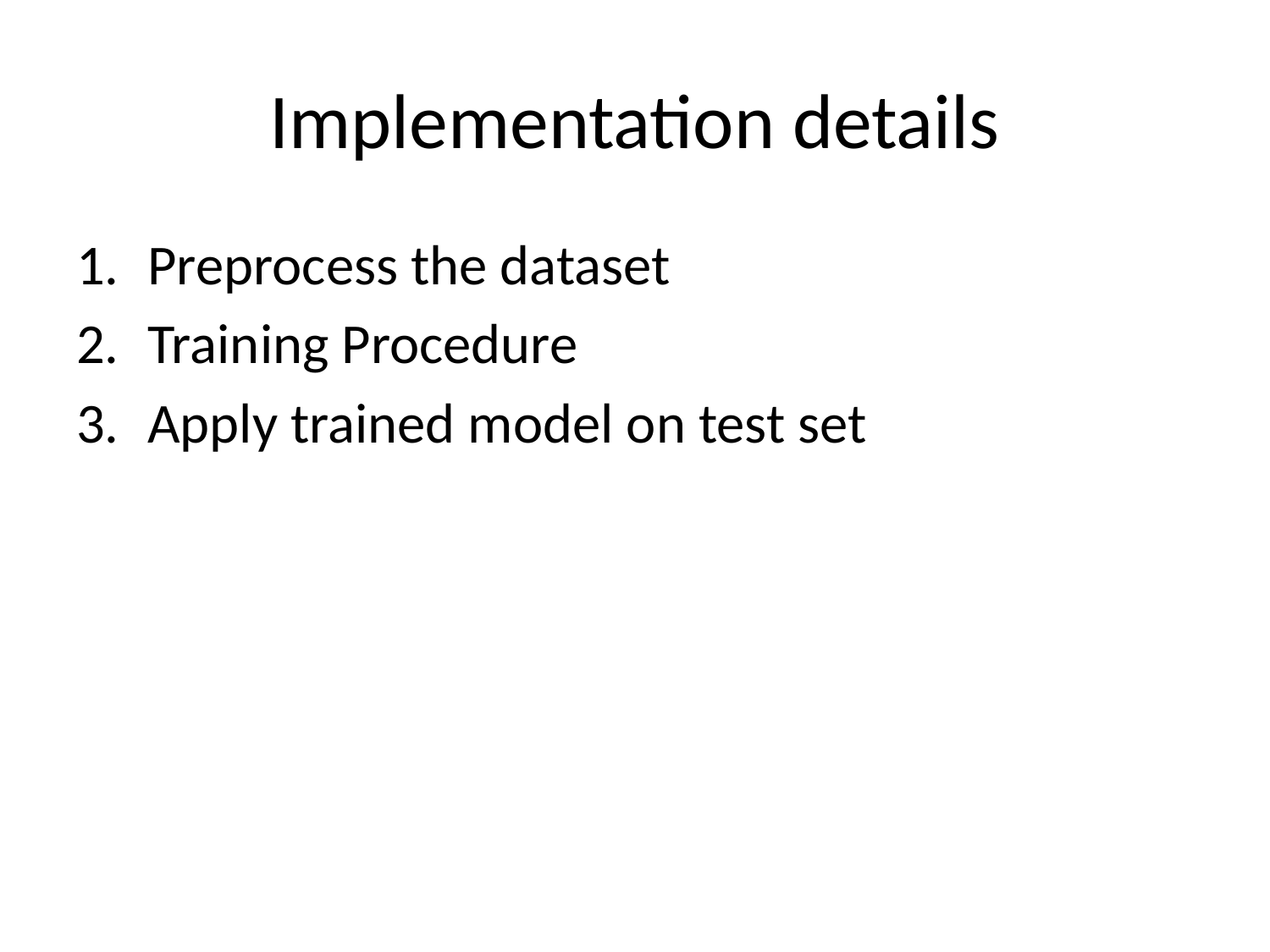

# Implementation details
Preprocess the dataset
Training Procedure
Apply trained model on test set